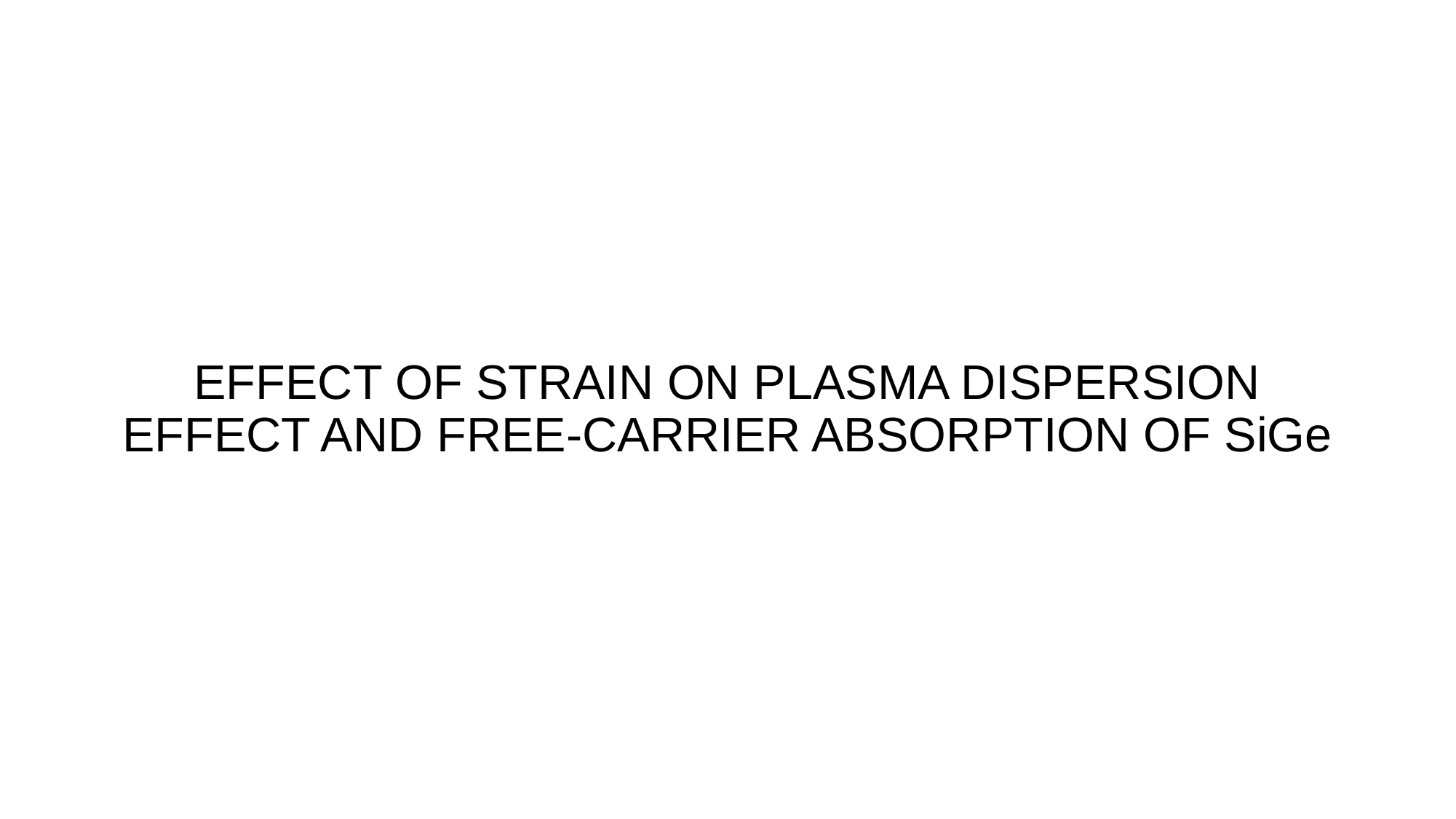

# EFFECT OF STRAIN ON PLASMA DISPERSION EFFECT AND FREE-CARRIER ABSORPTION OF SiGe